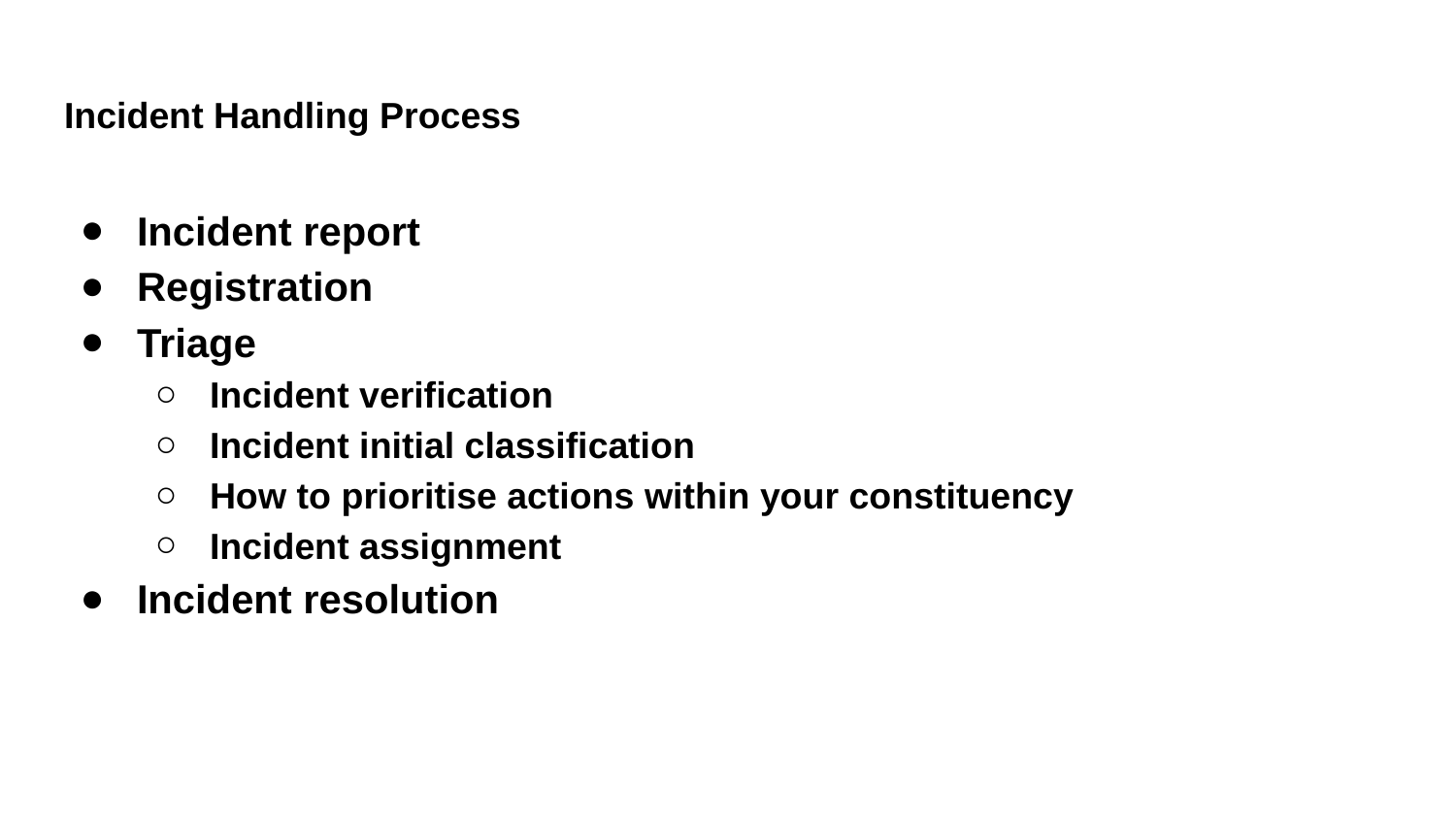

# Incident Handling Process

Incident report
Registration
Triage
Incident verification
Incident initial classification
How to prioritise actions within your constituency
Incident assignment
Incident resolution